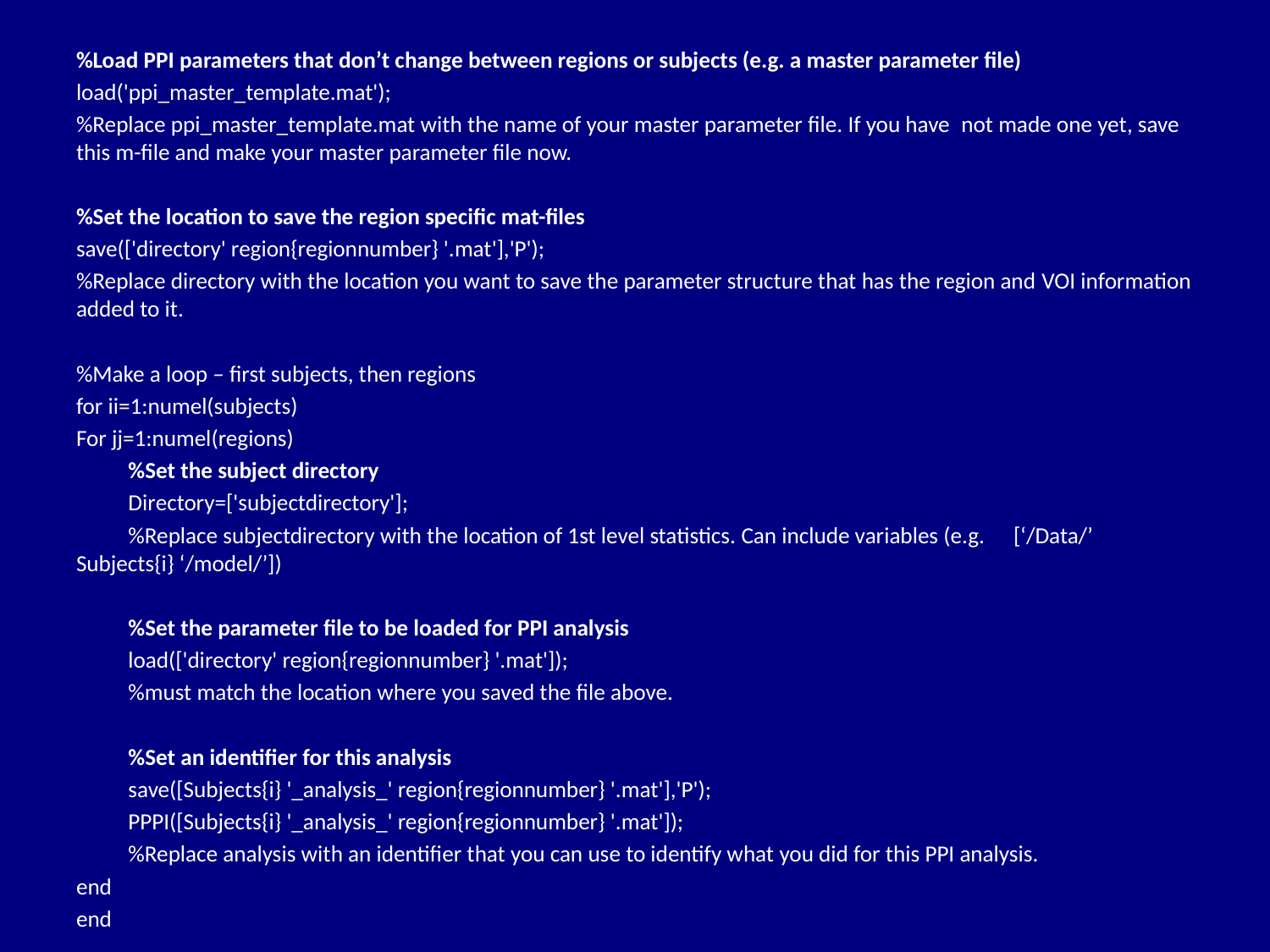

#
%Load PPI parameters that don’t change between regions or subjects (e.g. a master parameter file)
load('ppi_master_template.mat');
%Replace ppi_master_template.mat with the name of your master parameter file. If you have 	not made one yet, save this m-file and make your master parameter file now.

%Set the location to save the region specific mat-files
save(['directory' region{regionnumber} '.mat'],'P');
%Replace directory with the location you want to save the parameter structure that has the region and VOI information added to it.

%Make a loop – first subjects, then regions
for ii=1:numel(subjects)
For jj=1:numel(regions)
	%Set the subject directory
	Directory=['subjectdirectory'];
	%Replace subjectdirectory with the location of 1st level statistics. Can include variables (e.g. 		[‘/Data/’ Subjects{i} ‘/model/’])

	%Set the parameter file to be loaded for PPI analysis
	load(['directory' region{regionnumber} '.mat']);
	%must match the location where you saved the file above.

	%Set an identifier for this analysis
	save([Subjects{i} '_analysis_' region{regionnumber} '.mat'],'P');
	PPPI([Subjects{i} '_analysis_' region{regionnumber} '.mat']);
	%Replace analysis with an identifier that you can use to identify what you did for this PPI analysis.
end
end